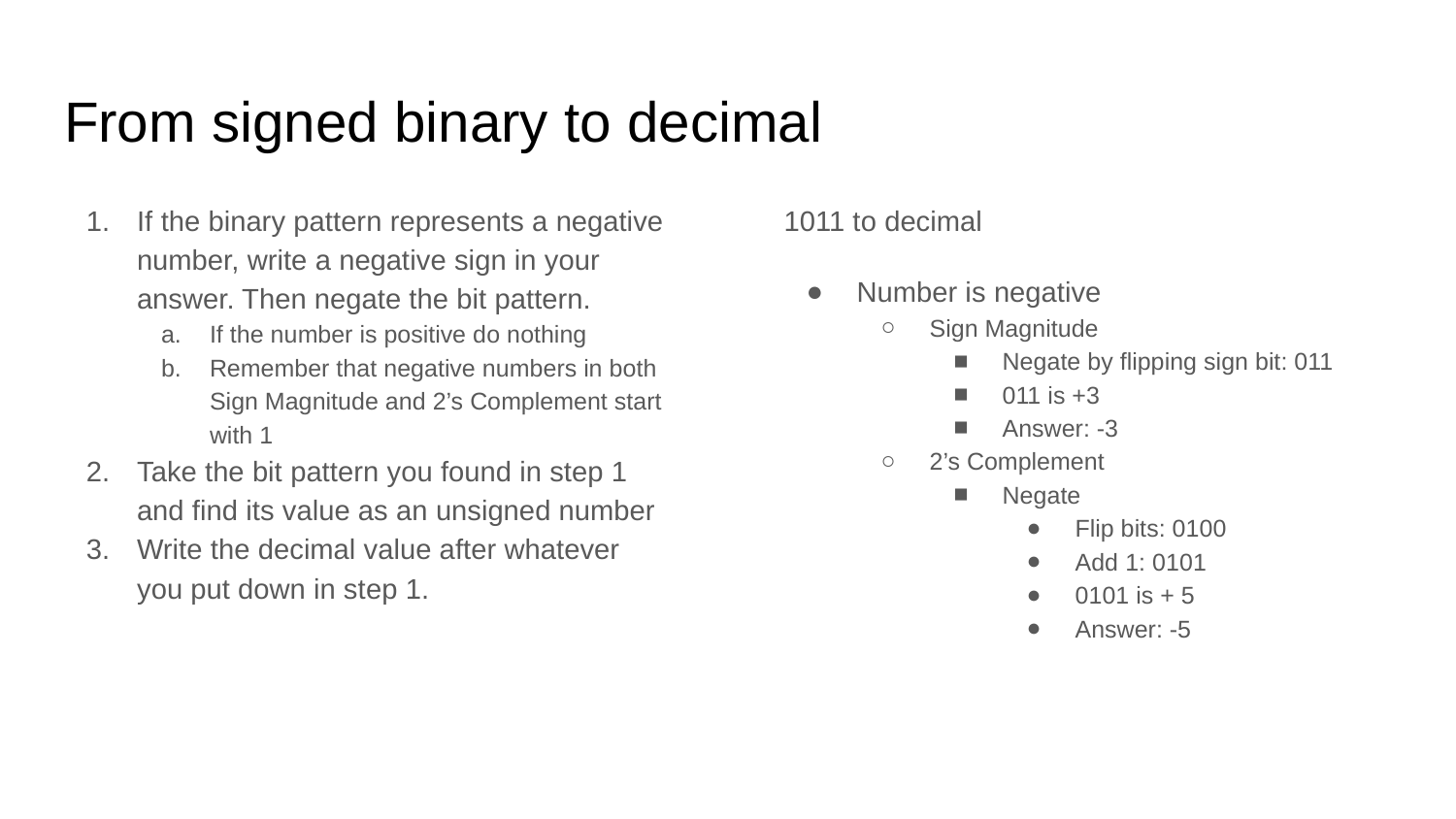

# From signed binary to decimal
If the binary pattern represents a negative number, write a negative sign in your answer. Then negate the bit pattern.
If the number is positive do nothing
Remember that negative numbers in both Sign Magnitude and 2’s Complement start with 1
Take the bit pattern you found in step 1 and find its value as an unsigned number
Write the decimal value after whatever you put down in step 1.
1011 to decimal
Number is negative
Sign Magnitude
Negate by flipping sign bit: 011
011 is +3
Answer: -3
2’s Complement
Negate
Flip bits: 0100
Add 1: 0101
0101 is + 5
Answer: -5